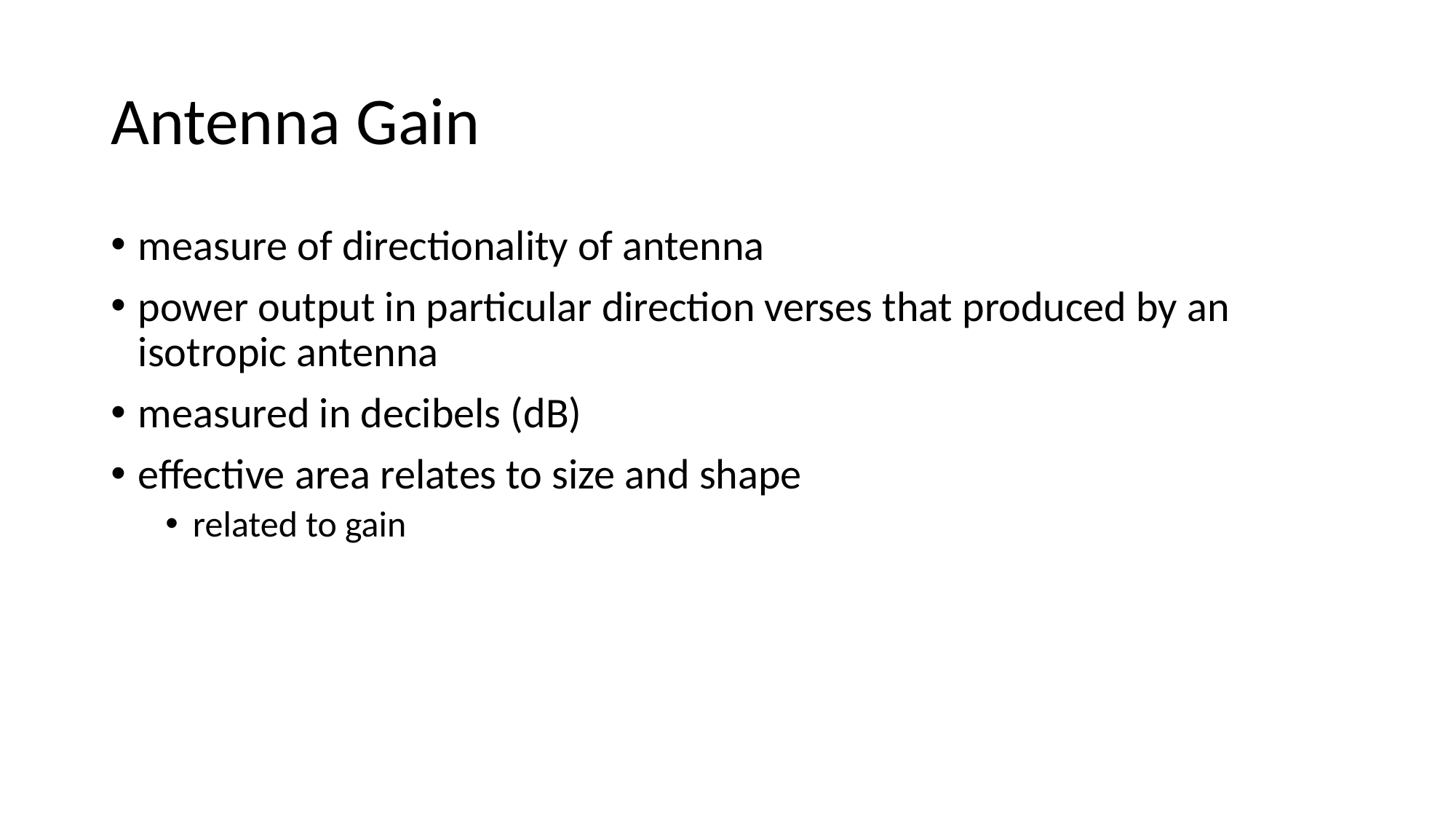

# Antenna Gain
measure of directionality of antenna
power output in particular direction verses that produced by an isotropic antenna
measured in decibels (dB)
effective area relates to size and shape
related to gain